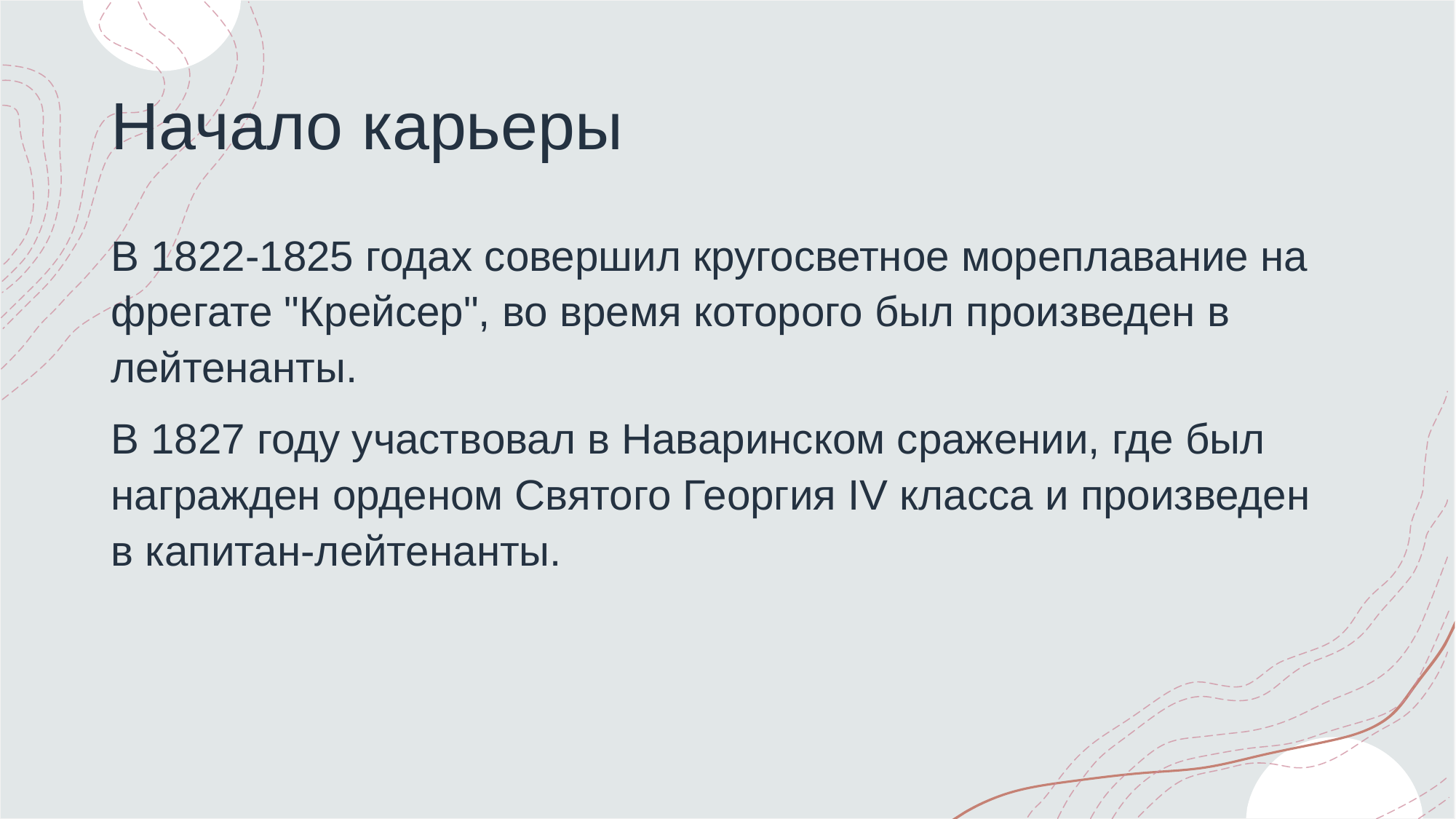

# Начало карьеры
В 1822-1825 годах совершил кругосветное мореплавание на фрегате "Крейсер", во время которого был произведен в лейтенанты.
В 1827 году участвовал в Наваринском сражении, где был награжден орденом Святого Георгия IV класса и произведен в капитан-лейтенанты.